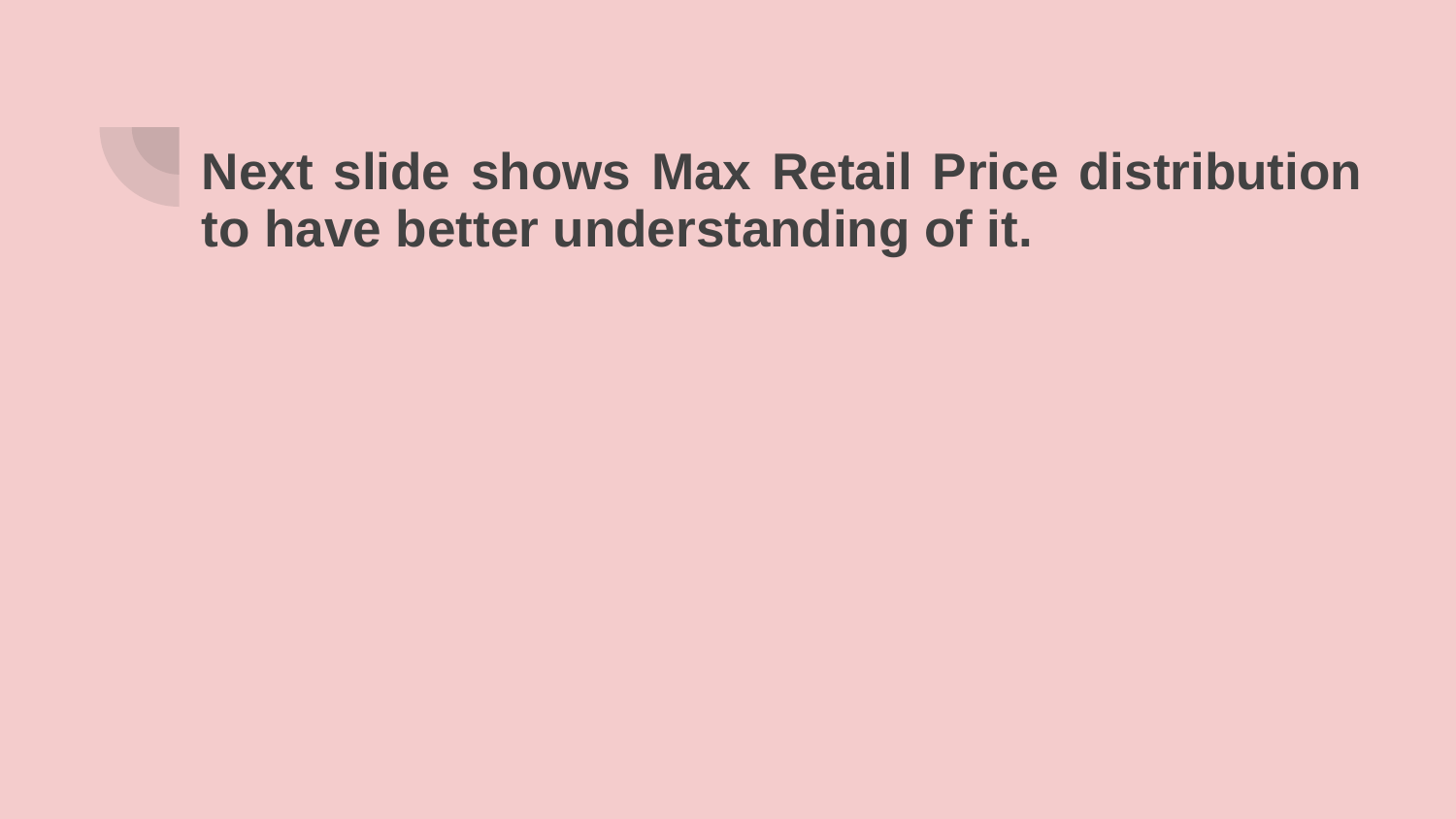

# Next slide shows Max Retail Price distribution to have better understanding of it.